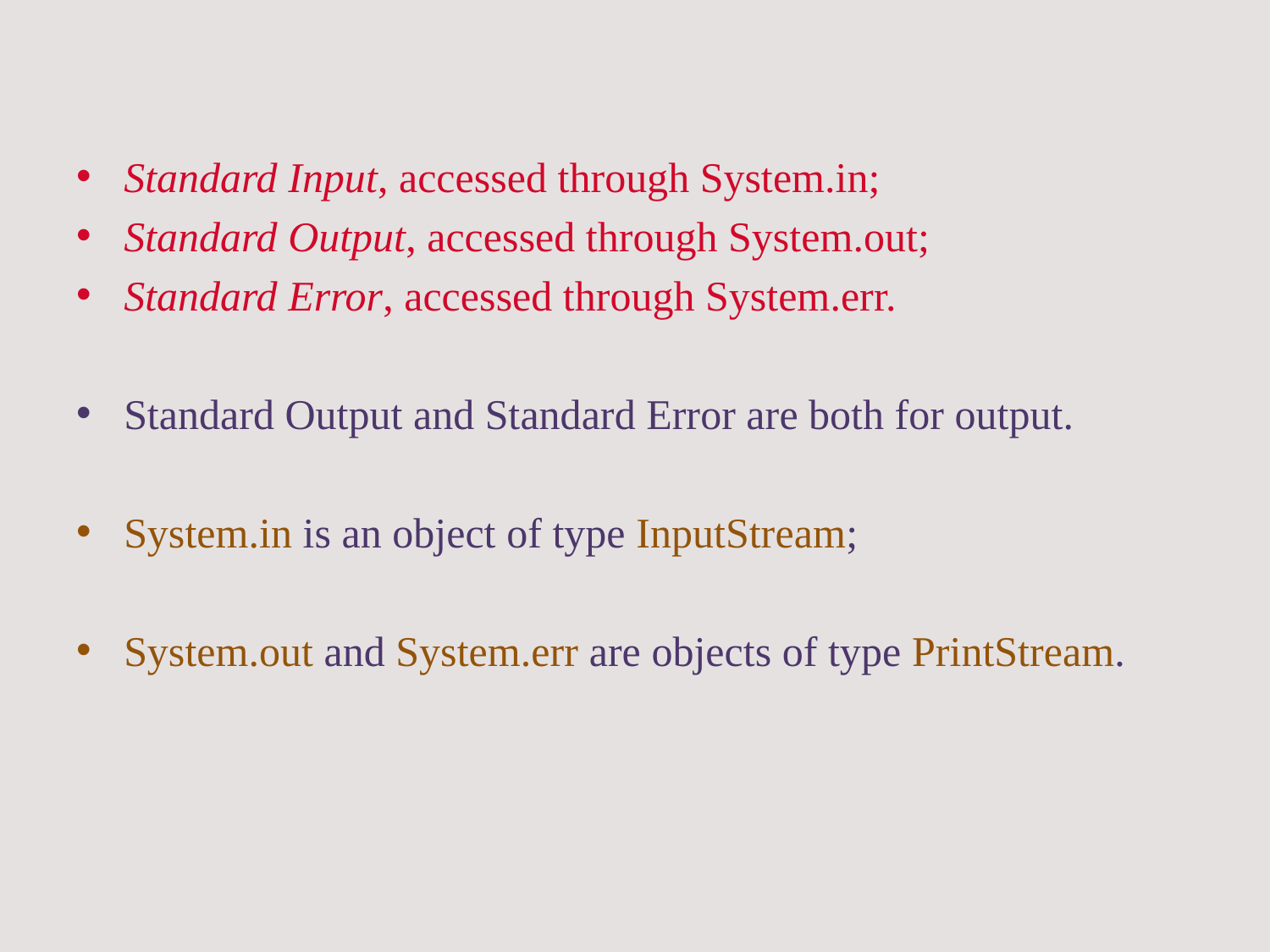

Standard Input, accessed through System.in;
Standard Output, accessed through System.out;
Standard Error, accessed through System.err.

Standard Output and Standard Error are both for output.

System.in is an object of type InputStream;

System.out and System.err are objects of type PrintStream.